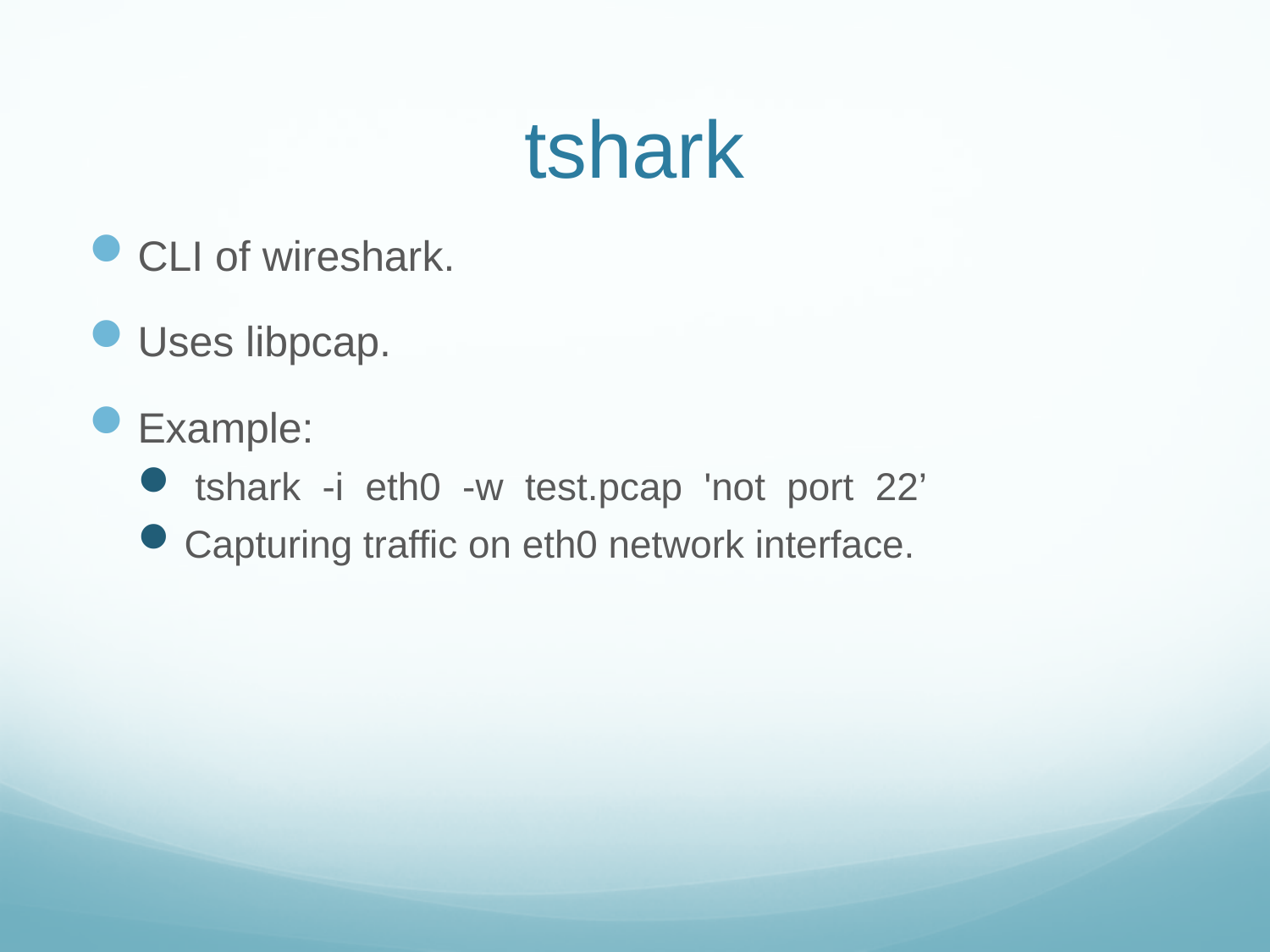

# tshark
CLI of wireshark.
Uses libpcap.
Example:
 tshark  -i  eth0  -w  test.pcap  'not  port  22’
Capturing traffic on eth0 network interface.